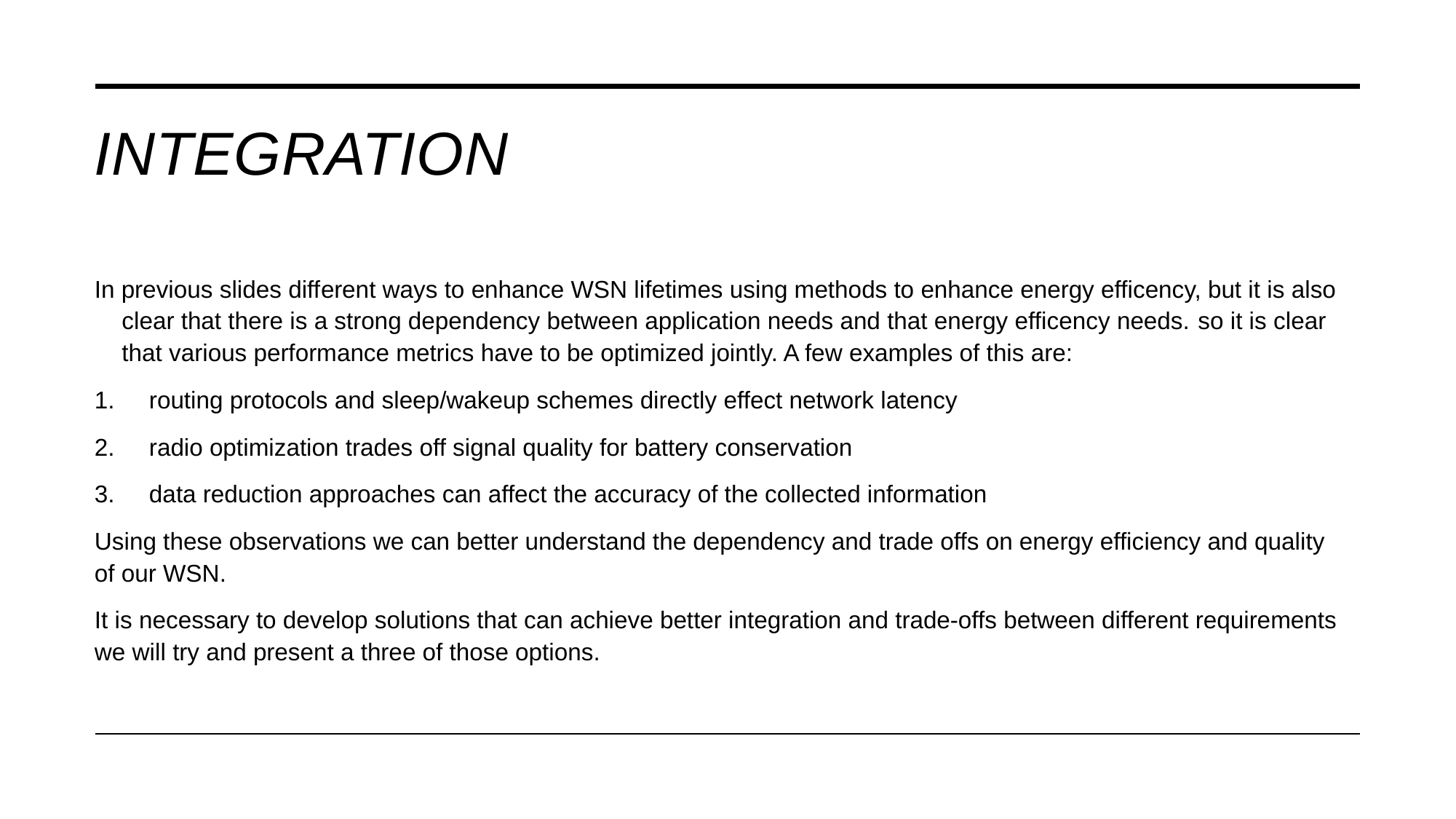

# Integration
In previous slides different ways to enhance WSN lifetimes using methods to enhance energy efficency, but it is also clear that there is a strong dependency between application needs and that energy efficency needs. so it is clear that various performance metrics have to be optimized jointly. A few examples of this are:
routing protocols and sleep/wakeup schemes directly effect network latency
radio optimization trades off signal quality for battery conservation
data reduction approaches can affect the accuracy of the collected information
Using these observations we can better understand the dependency and trade offs on energy efficiency and quality of our WSN.
It is necessary to develop solutions that can achieve better integration and trade-offs between different requirements we will try and present a three of those options.